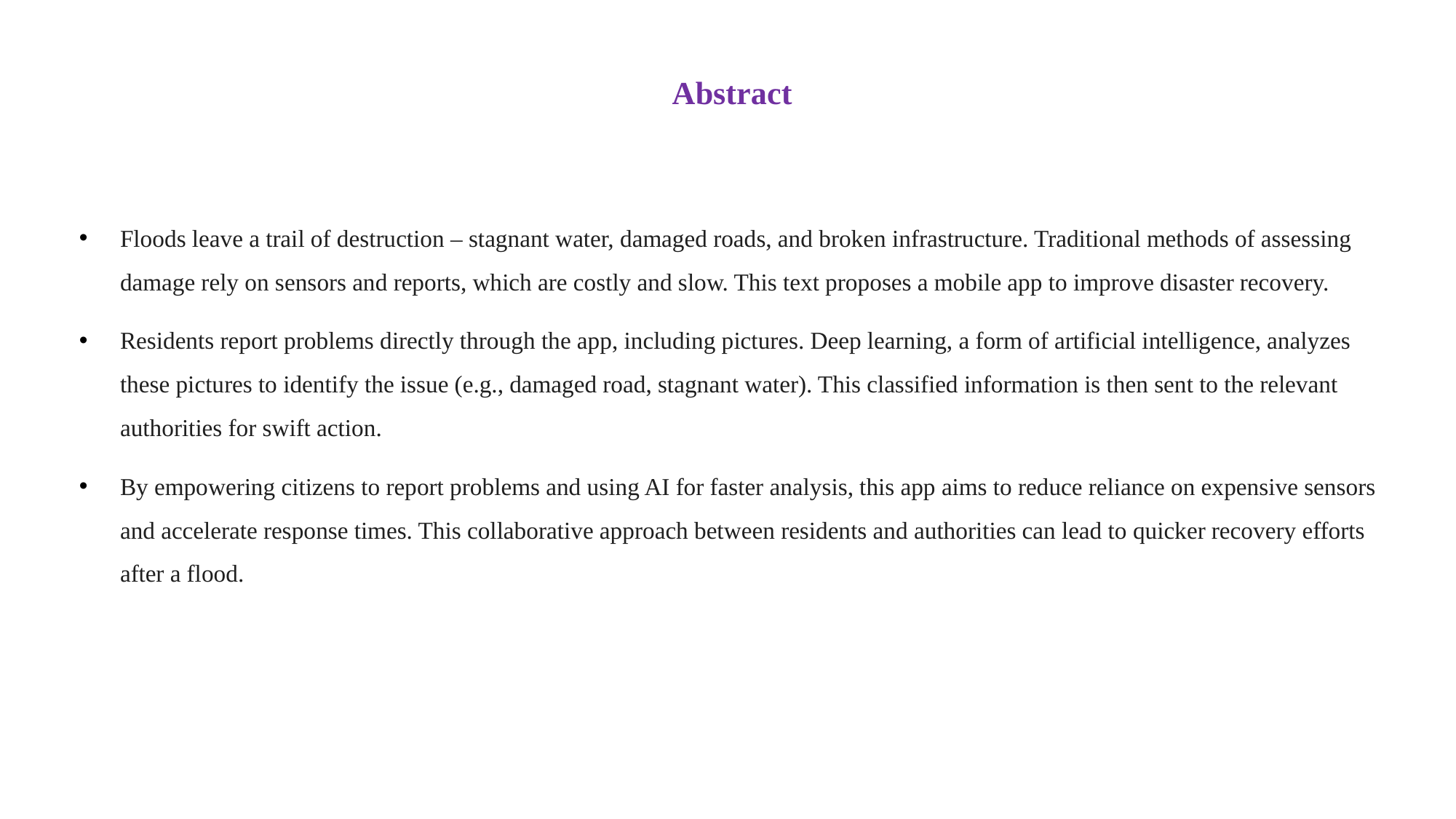

# Abstract
Floods leave a trail of destruction – stagnant water, damaged roads, and broken infrastructure. Traditional methods of assessing damage rely on sensors and reports, which are costly and slow. This text proposes a mobile app to improve disaster recovery.
Residents report problems directly through the app, including pictures. Deep learning, a form of artificial intelligence, analyzes these pictures to identify the issue (e.g., damaged road, stagnant water). This classified information is then sent to the relevant authorities for swift action.
By empowering citizens to report problems and using AI for faster analysis, this app aims to reduce reliance on expensive sensors and accelerate response times. This collaborative approach between residents and authorities can lead to quicker recovery efforts after a flood.